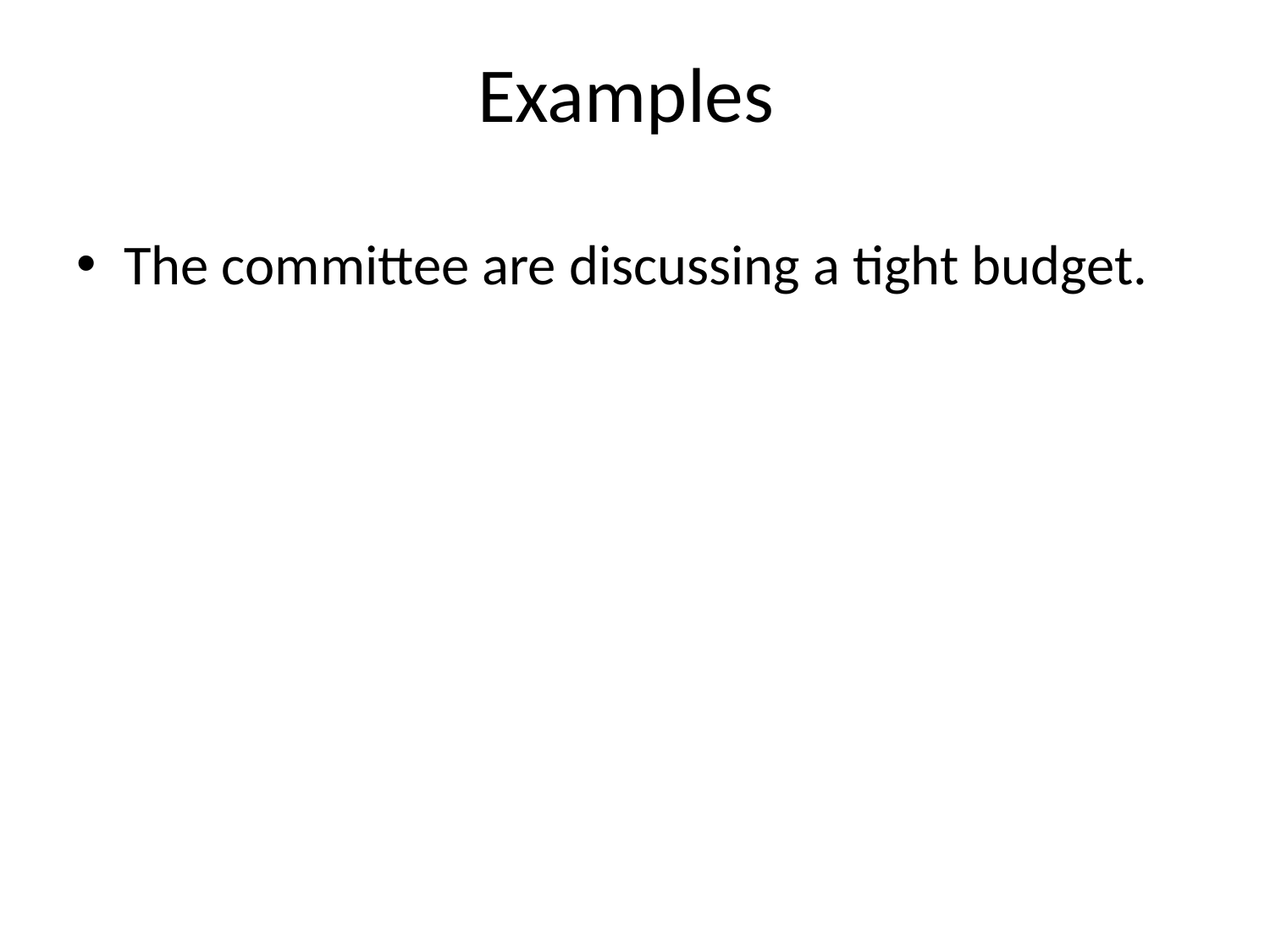

# Examples
The committee are discussing a tight budget.